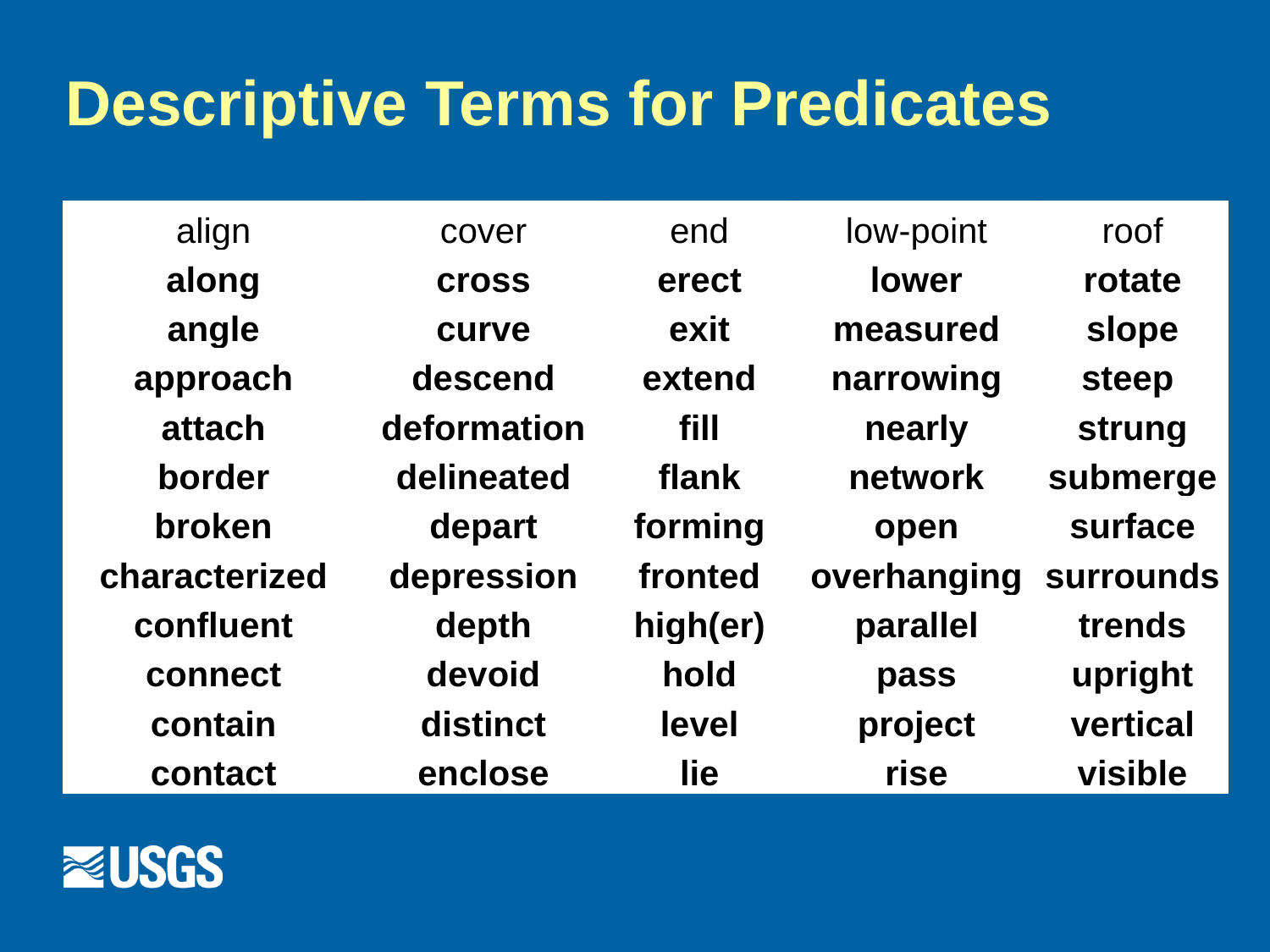

# Descriptive Terms for Predicates
| align | cover | end | low-point | roof |
| --- | --- | --- | --- | --- |
| along | cross | erect | lower | rotate |
| angle | curve | exit | measured | slope |
| approach | descend | extend | narrowing | steep |
| attach | deformation | fill | nearly | strung |
| border | delineated | flank | network | submerge |
| broken | depart | forming | open | surface |
| characterized | depression | fronted | overhanging | surrounds |
| confluent | depth | high(er) | parallel | trends |
| connect | devoid | hold | pass | upright |
| contain | distinct | level | project | vertical |
| contact | enclose | lie | rise | visible |